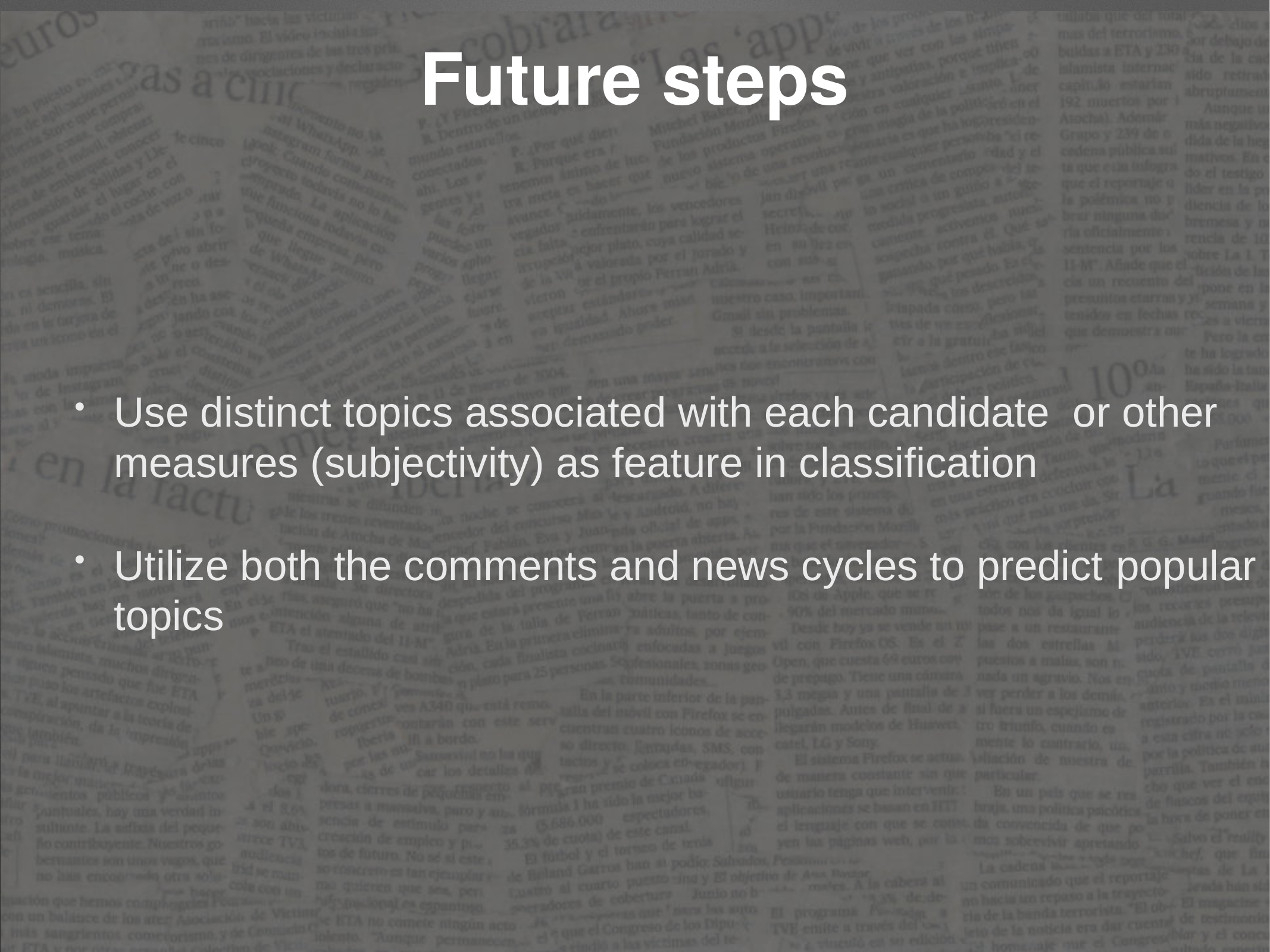

# Future steps
Use distinct topics associated with each candidate  or other measures (subjectivity) as feature in classification
Utilize both the comments and news cycles to predict popular topics